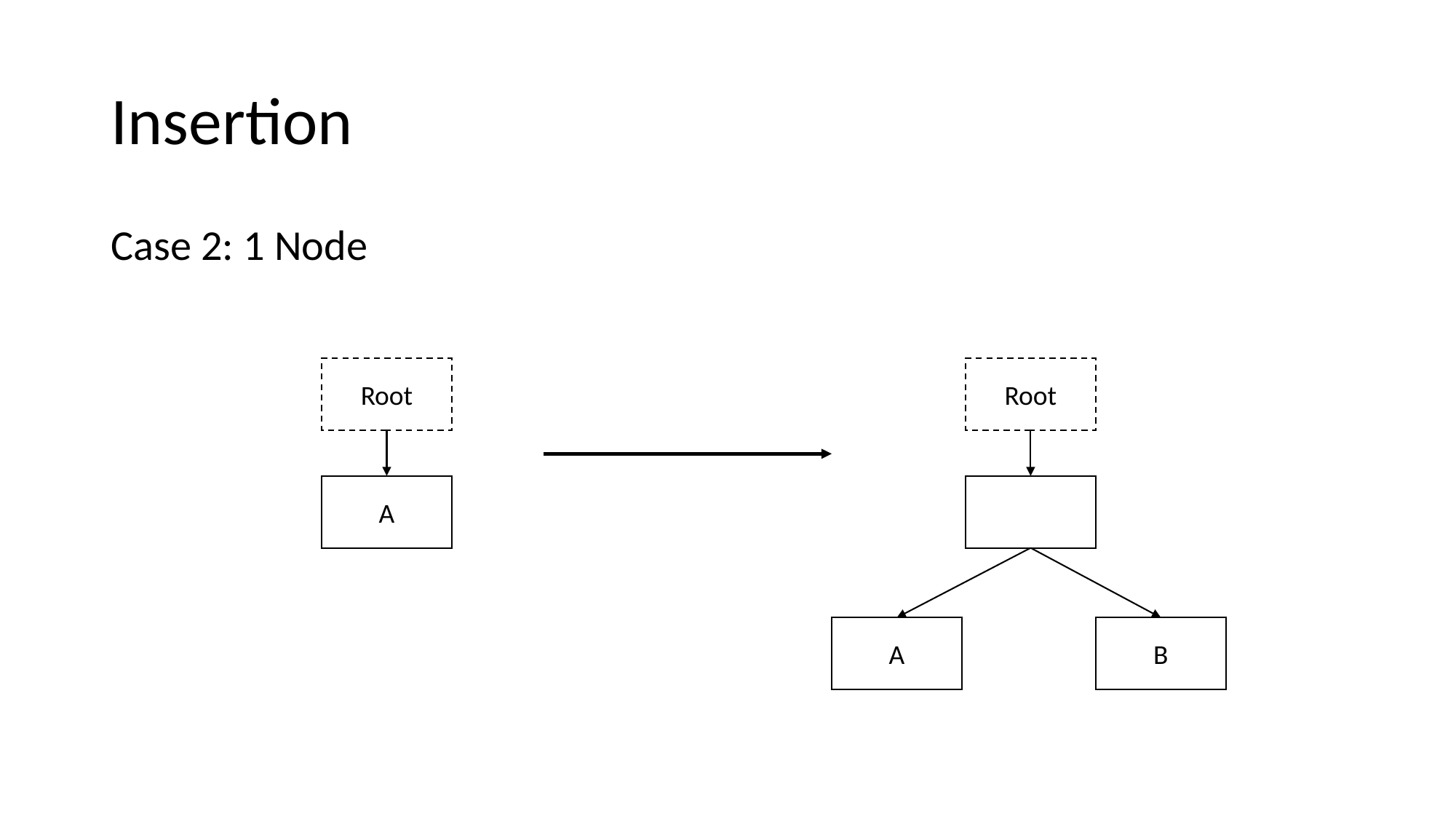

# Insertion
Case 2: 1 Node
Root
Root
A

A
B